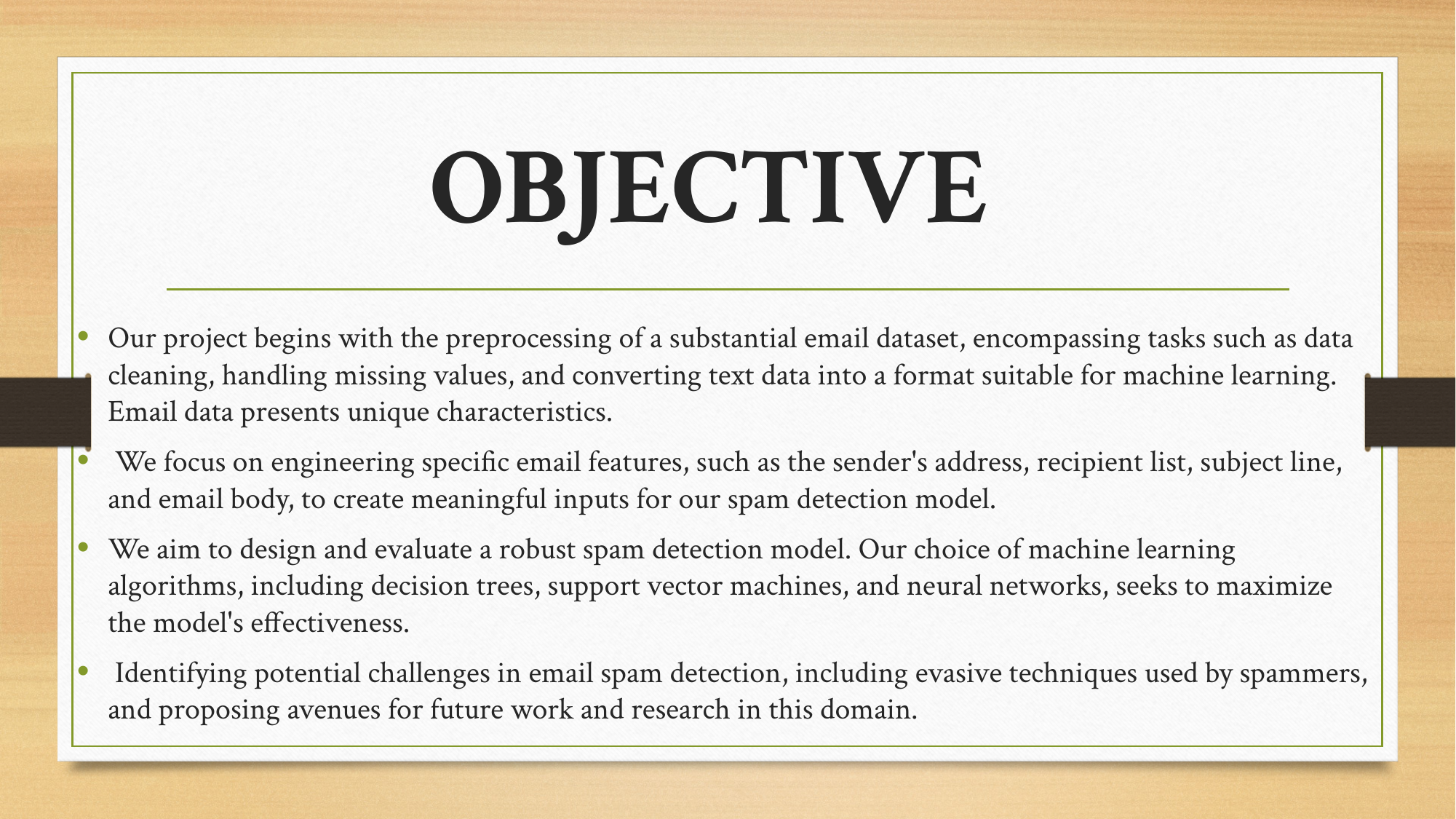

# OBJECTIVE
Our project begins with the preprocessing of a substantial email dataset, encompassing tasks such as data cleaning, handling missing values, and converting text data into a format suitable for machine learning. Email data presents unique characteristics.
 We focus on engineering specific email features, such as the sender's address, recipient list, subject line, and email body, to create meaningful inputs for our spam detection model.
We aim to design and evaluate a robust spam detection model. Our choice of machine learning algorithms, including decision trees, support vector machines, and neural networks, seeks to maximize the model's effectiveness.
 Identifying potential challenges in email spam detection, including evasive techniques used by spammers, and proposing avenues for future work and research in this domain.